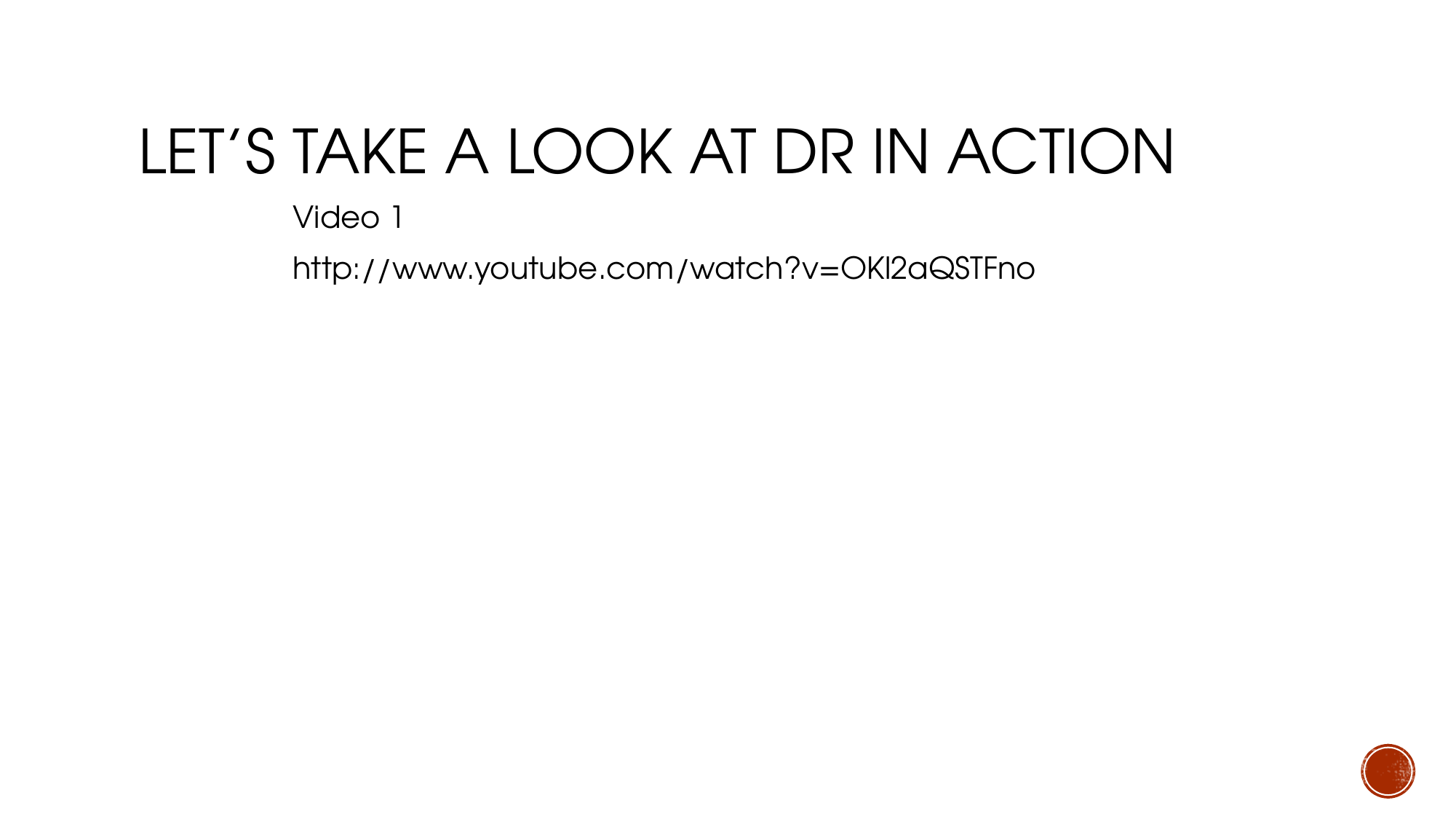

# Let’s Take a Look at DR in Action
Video 1
http://www.youtube.com/watch?v=OKl2aQSTFno